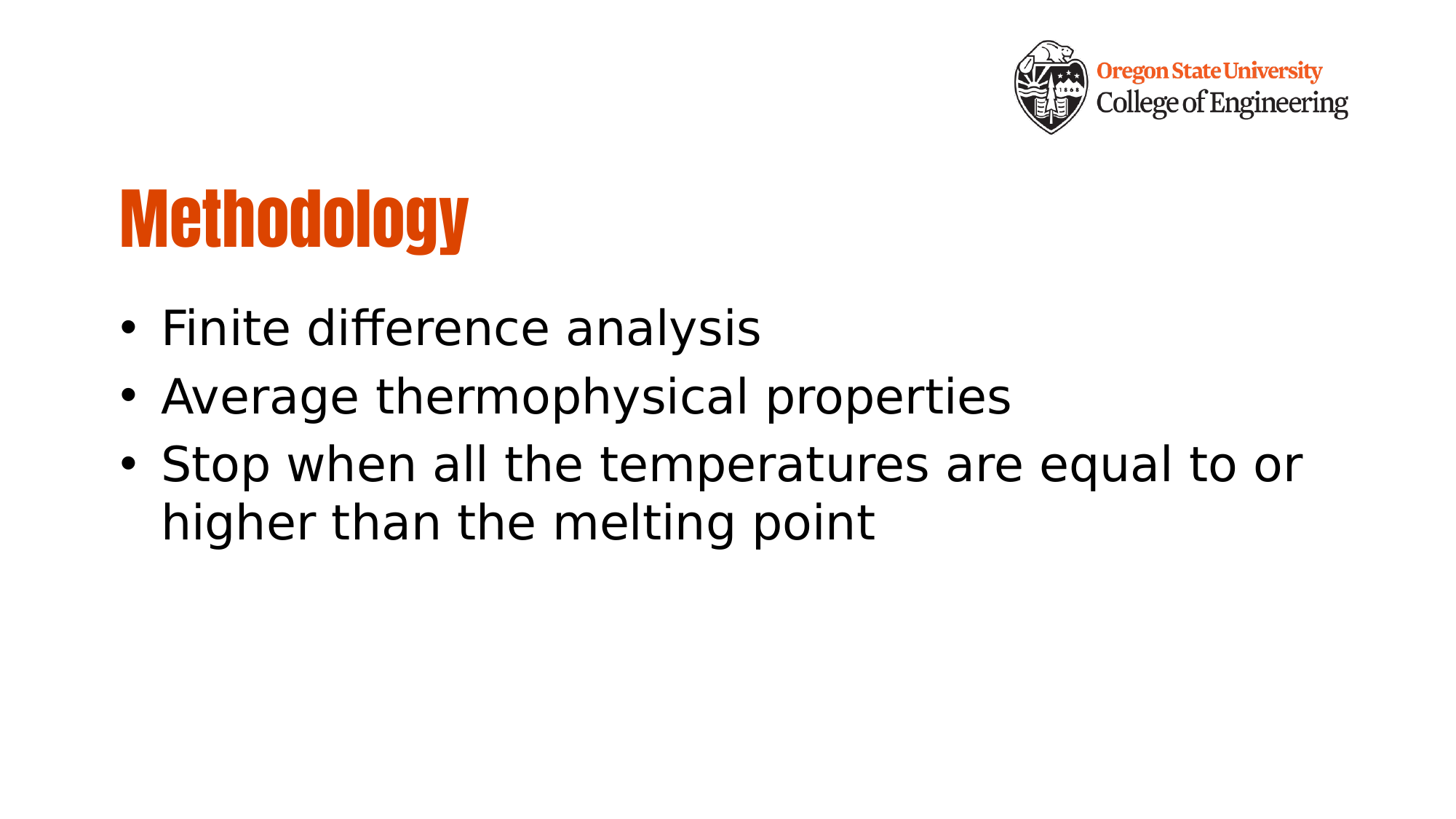

# Methodology
Finite difference analysis
Average thermophysical properties
Stop when all the temperatures are equal to or higher than the melting point